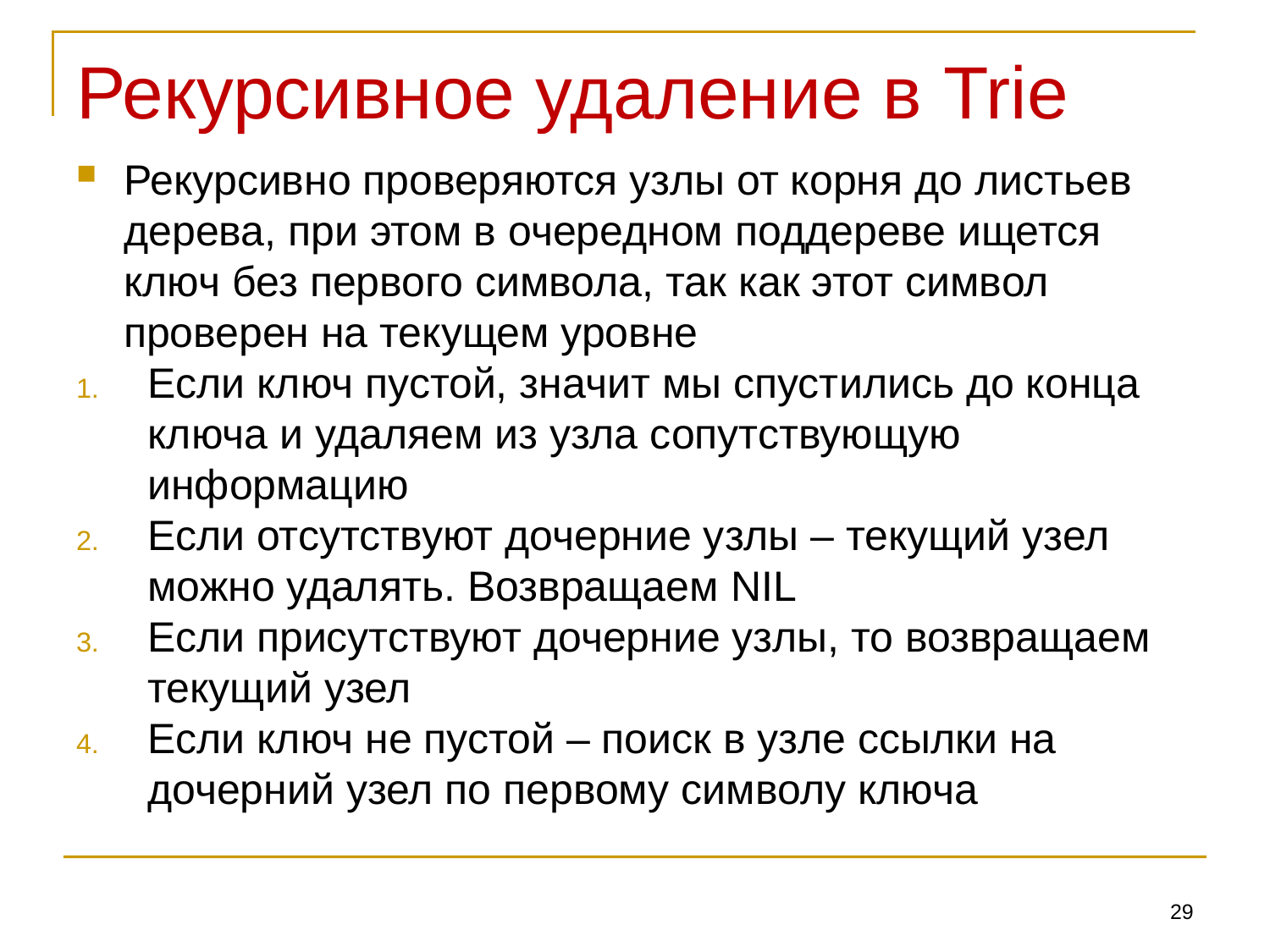

# Рекурсивное удаление в Trie
Рекурсивно проверяются узлы от корня до листьев дерева, при этом в очередном поддереве ищется ключ без первого символа, так как этот символ проверен на текущем уровне
Если ключ пустой, значит мы спустились до конца ключа и удаляем из узла сопутствующую информацию
Если отсутствуют дочерние узлы – текущий узел можно удалять. Возвращаем NIL
Если присутствуют дочерние узлы, то возвращаем текущий узел
Если ключ не пустой – поиск в узле ссылки на дочерний узел по первому символу ключа
29